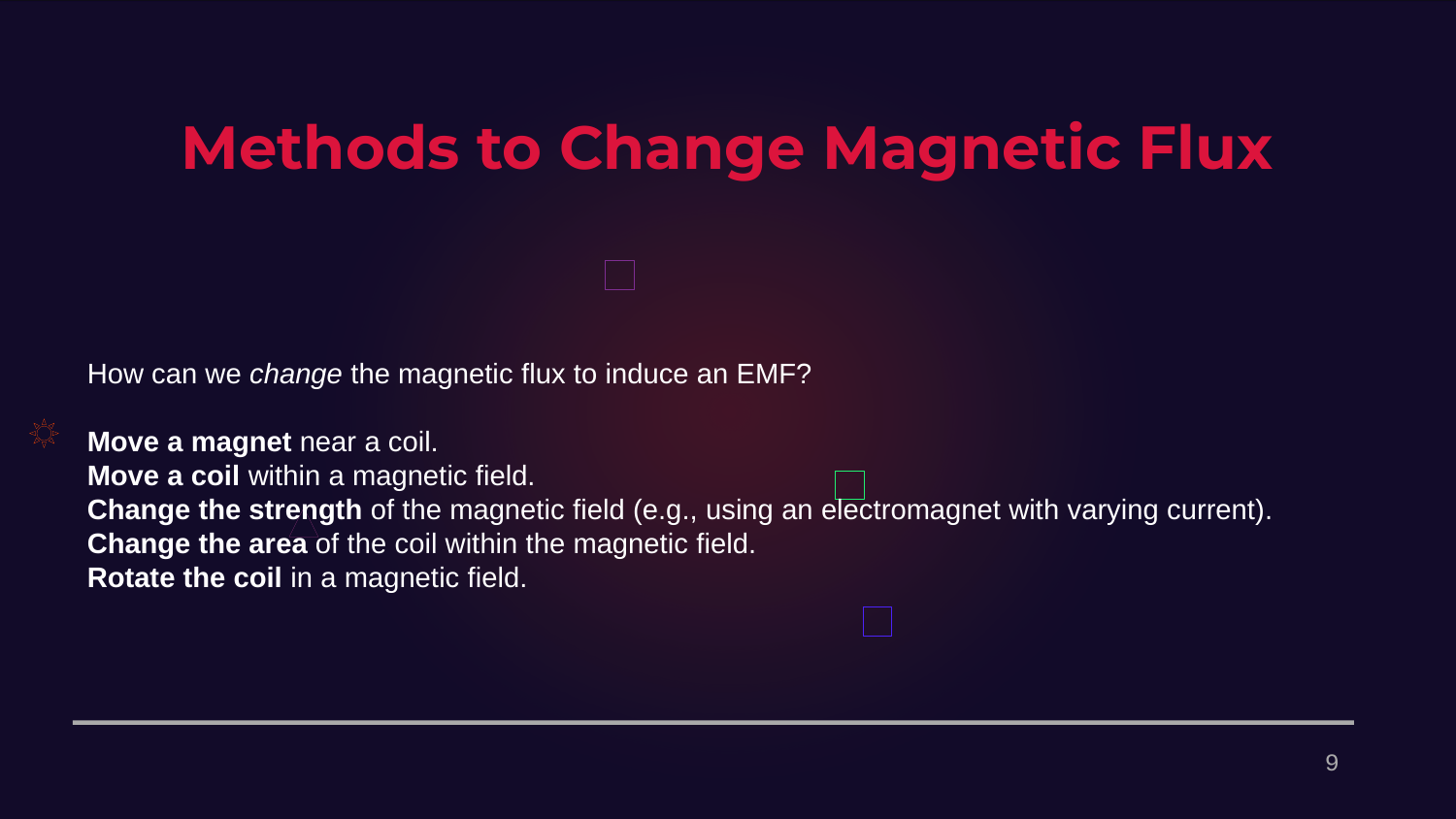

Methods to Change Magnetic Flux

How can we change the magnetic flux to induce an EMF?

Move a magnet near a coil.
Move a coil within a magnetic field.
Change the strength of the magnetic field (e.g., using an electromagnet with varying current).
Change the area of the coil within the magnetic field.
Rotate the coil in a magnetic field.

9